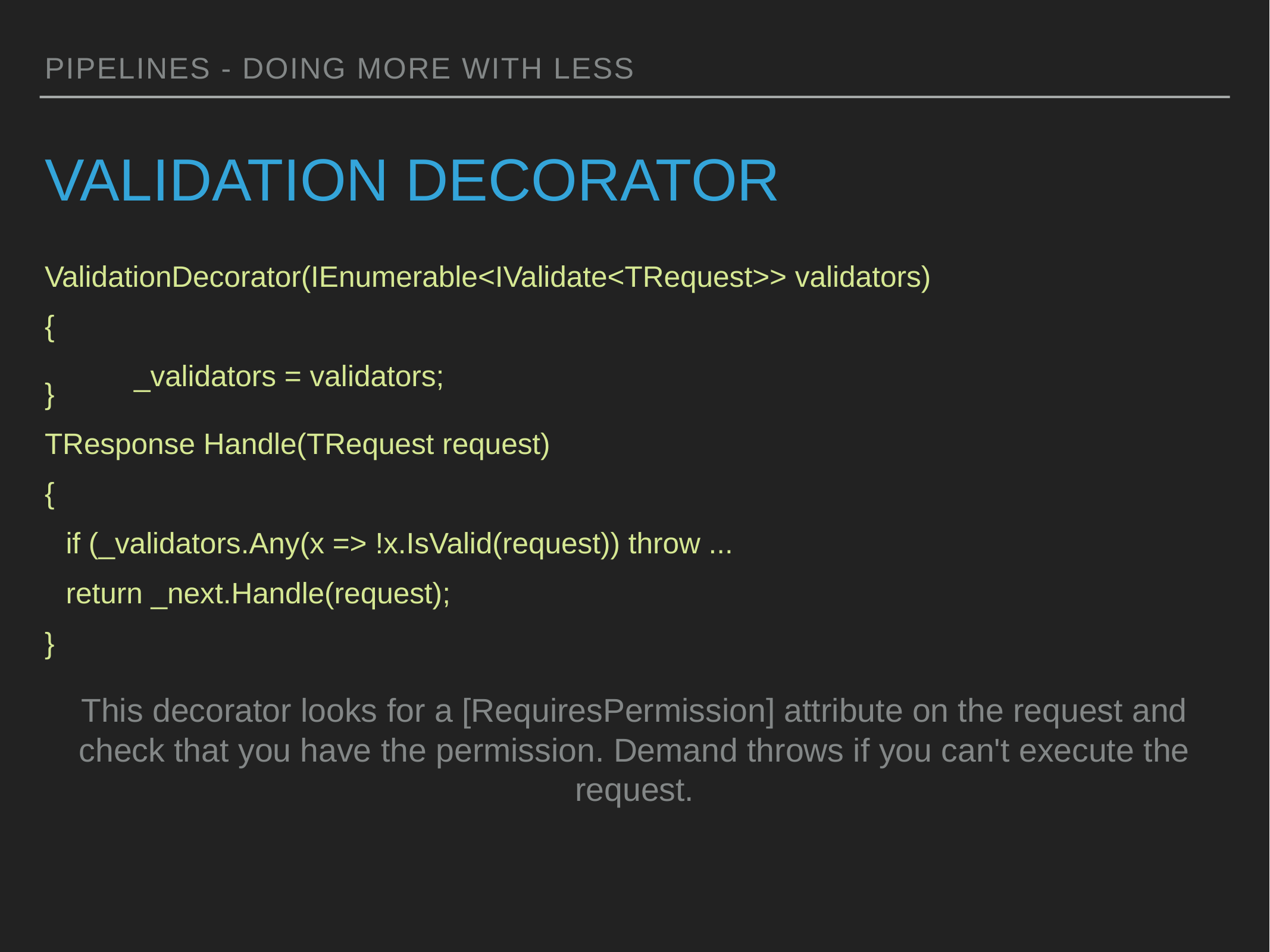

PIPELINES - doing more with less
# Validation decorator
ValidationDecorator(IEnumerable<IValidate<TRequest>> validators)
{
	_validators = validators;
}
TResponse Handle(TRequest request)
{
if (_validators.Any(x => !x.IsValid(request)) throw ...
return _next.Handle(request);
}
This decorator looks for a [RequiresPermission] attribute on the request and check that you have the permission. Demand throws if you can't execute the request.